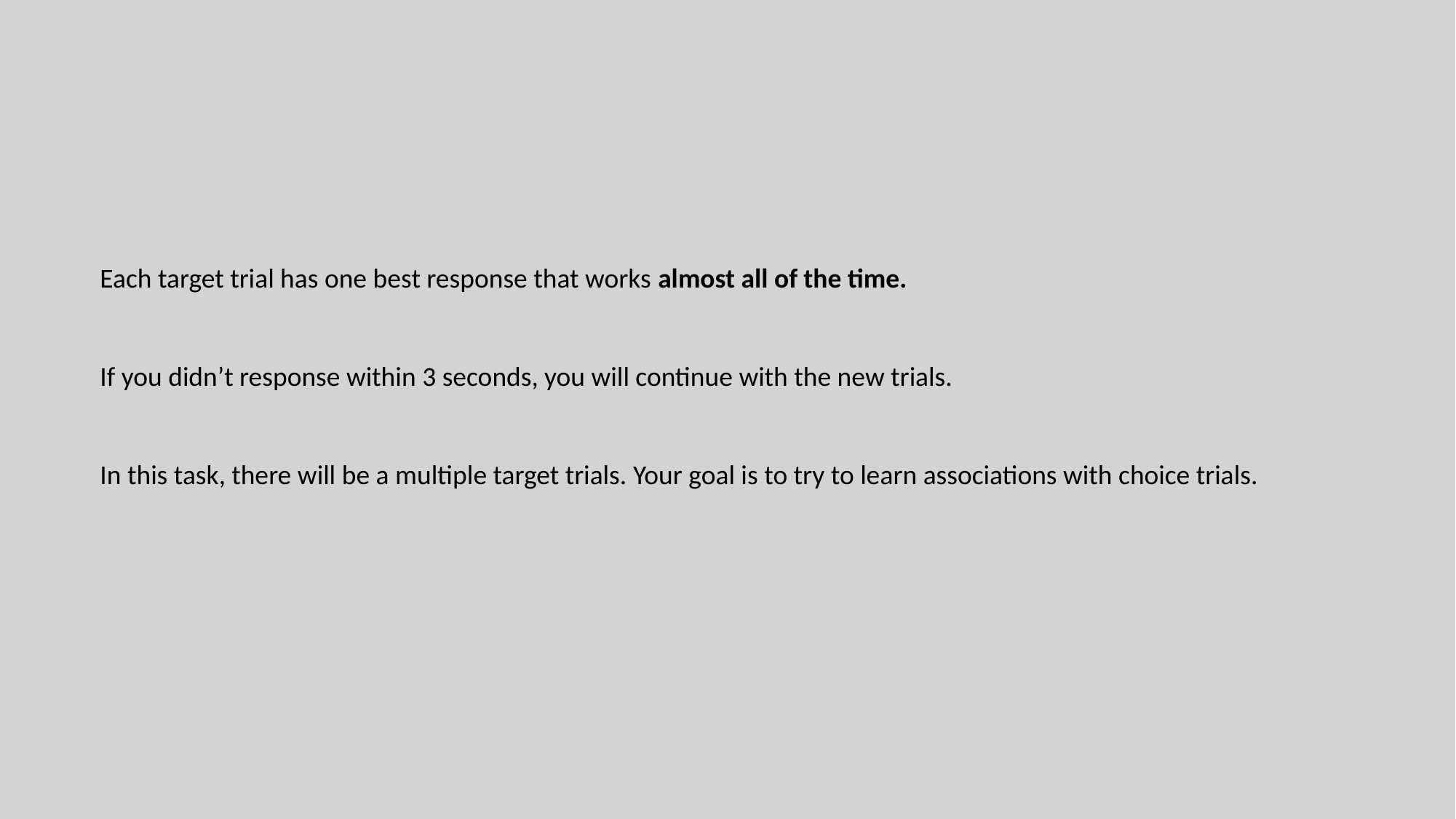

Each target trial has one best response that works almost all of the time.

If you didn’t response within 3 seconds, you will continue with the new trials.

In this task, there will be a multiple target trials. Your goal is to try to learn associations with choice trials.